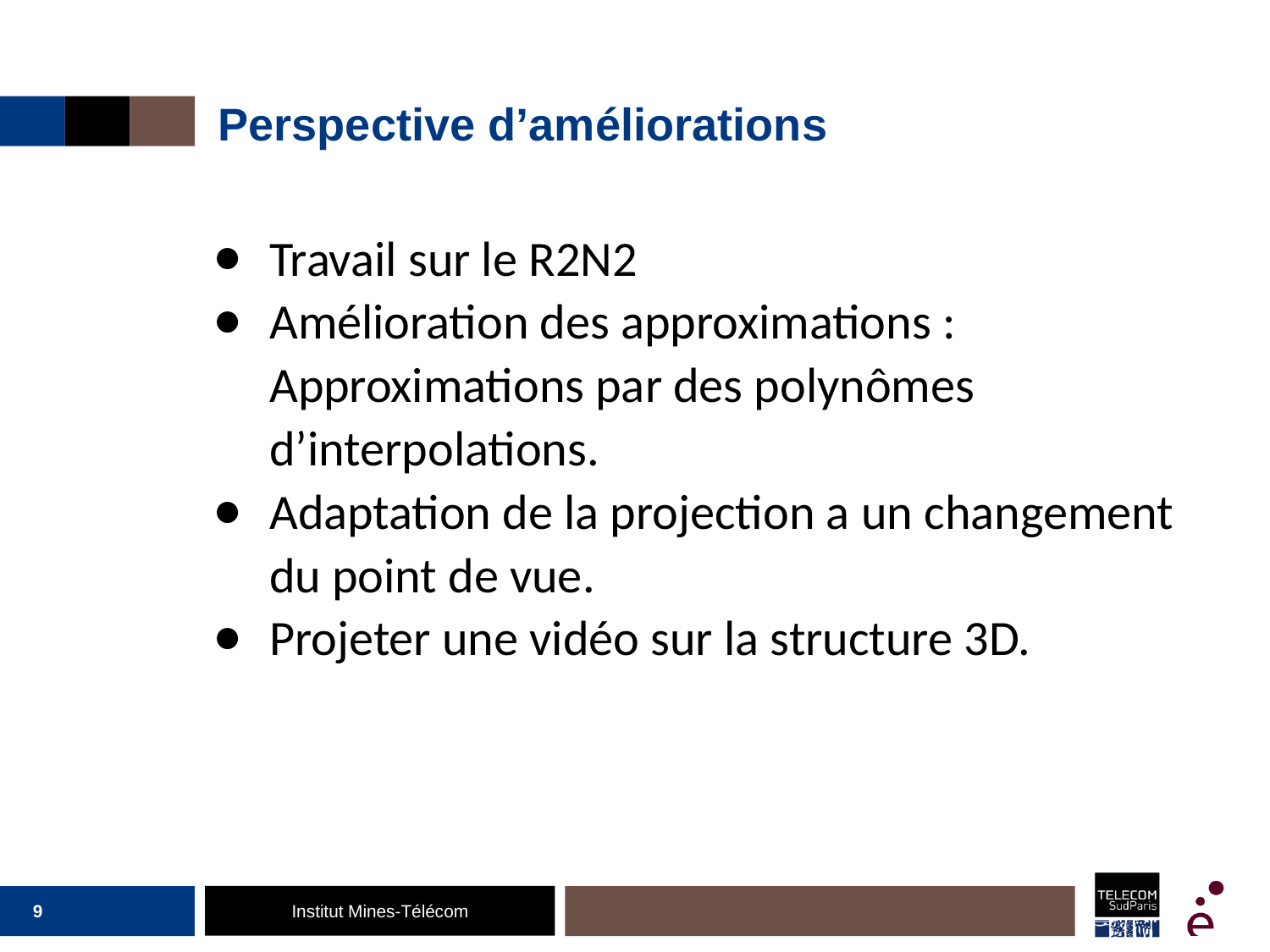

# Perspective d’améliorations
Travail sur le R2N2
Amélioration des approximations : Approximations par des polynômes d’interpolations.
Adaptation de la projection a un changement du point de vue.
Projeter une vidéo sur la structure 3D.

9